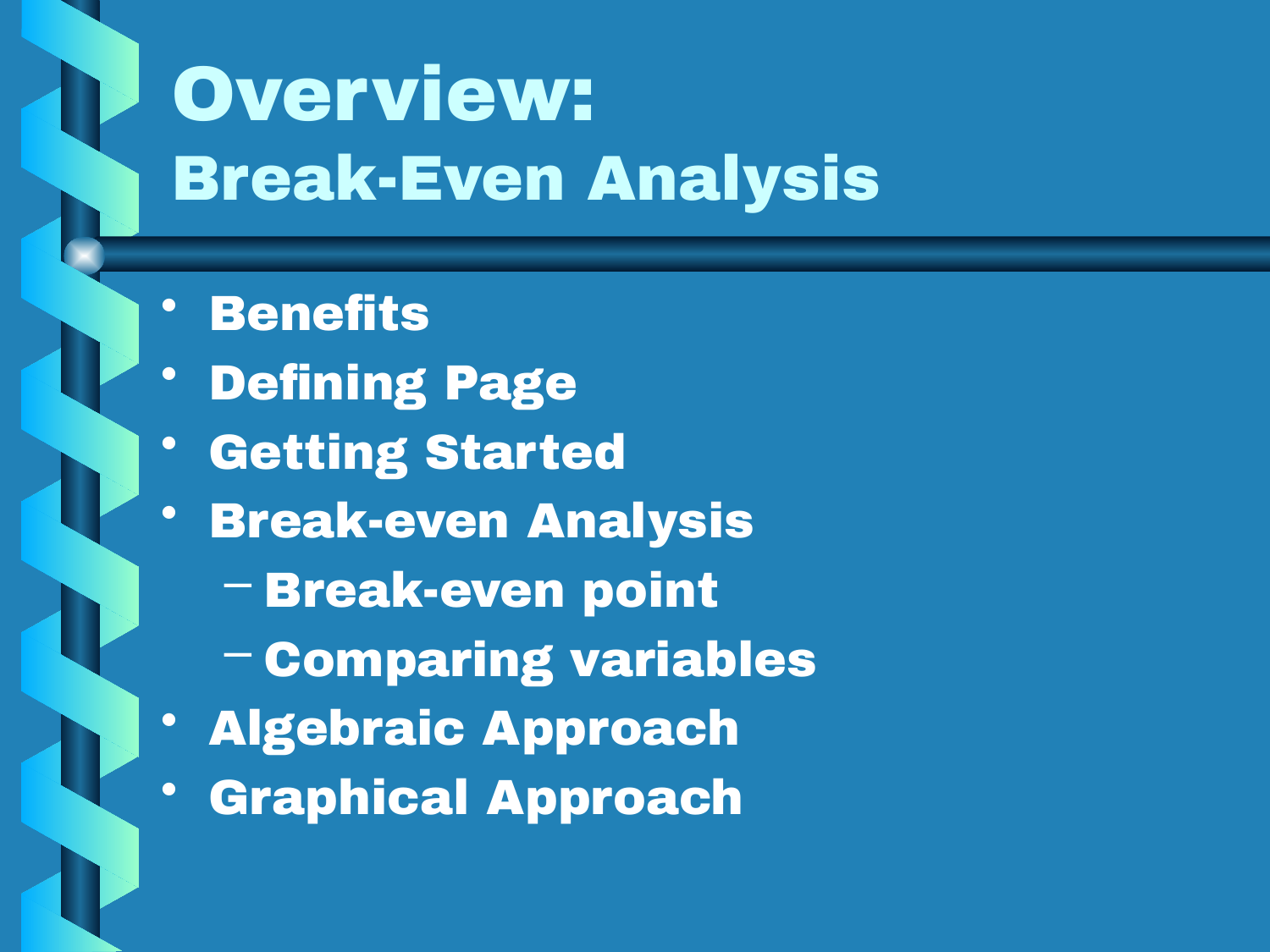

# Overview: Break-Even Analysis
Benefits
Defining Page
Getting Started
Break-even Analysis
Break-even point
Comparing variables
Algebraic Approach
Graphical Approach